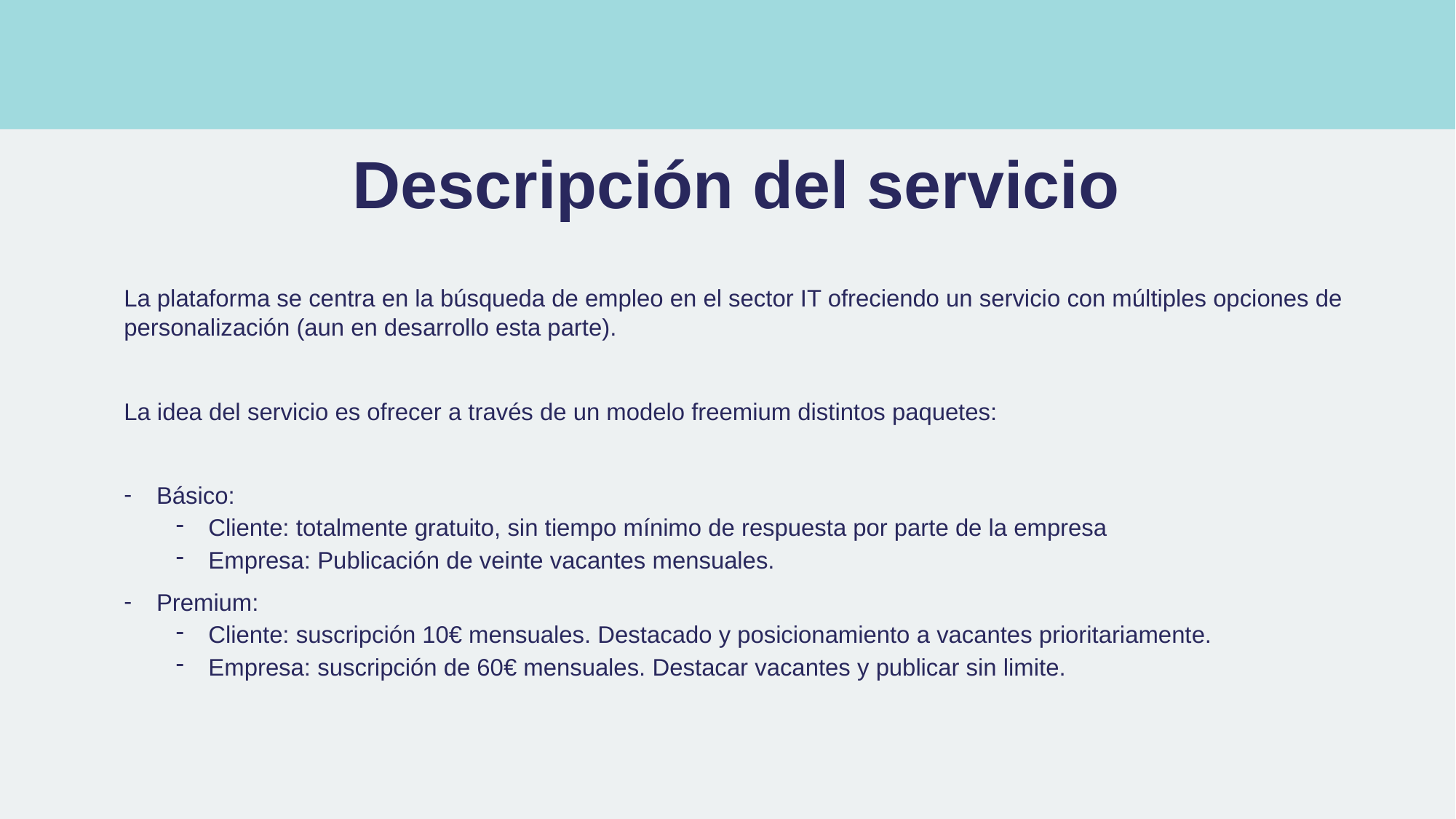

# Descripción del servicio
La plataforma se centra en la búsqueda de empleo en el sector IT ofreciendo un servicio con múltiples opciones de personalización (aun en desarrollo esta parte).

La idea del servicio es ofrecer a través de un modelo freemium distintos paquetes:

Básico:
Cliente: totalmente gratuito, sin tiempo mínimo de respuesta por parte de la empresa
Empresa: Publicación de veinte vacantes mensuales.
Premium:
Cliente: suscripción 10€ mensuales. Destacado y posicionamiento a vacantes prioritariamente.
Empresa: suscripción de 60€ mensuales. Destacar vacantes y publicar sin limite.